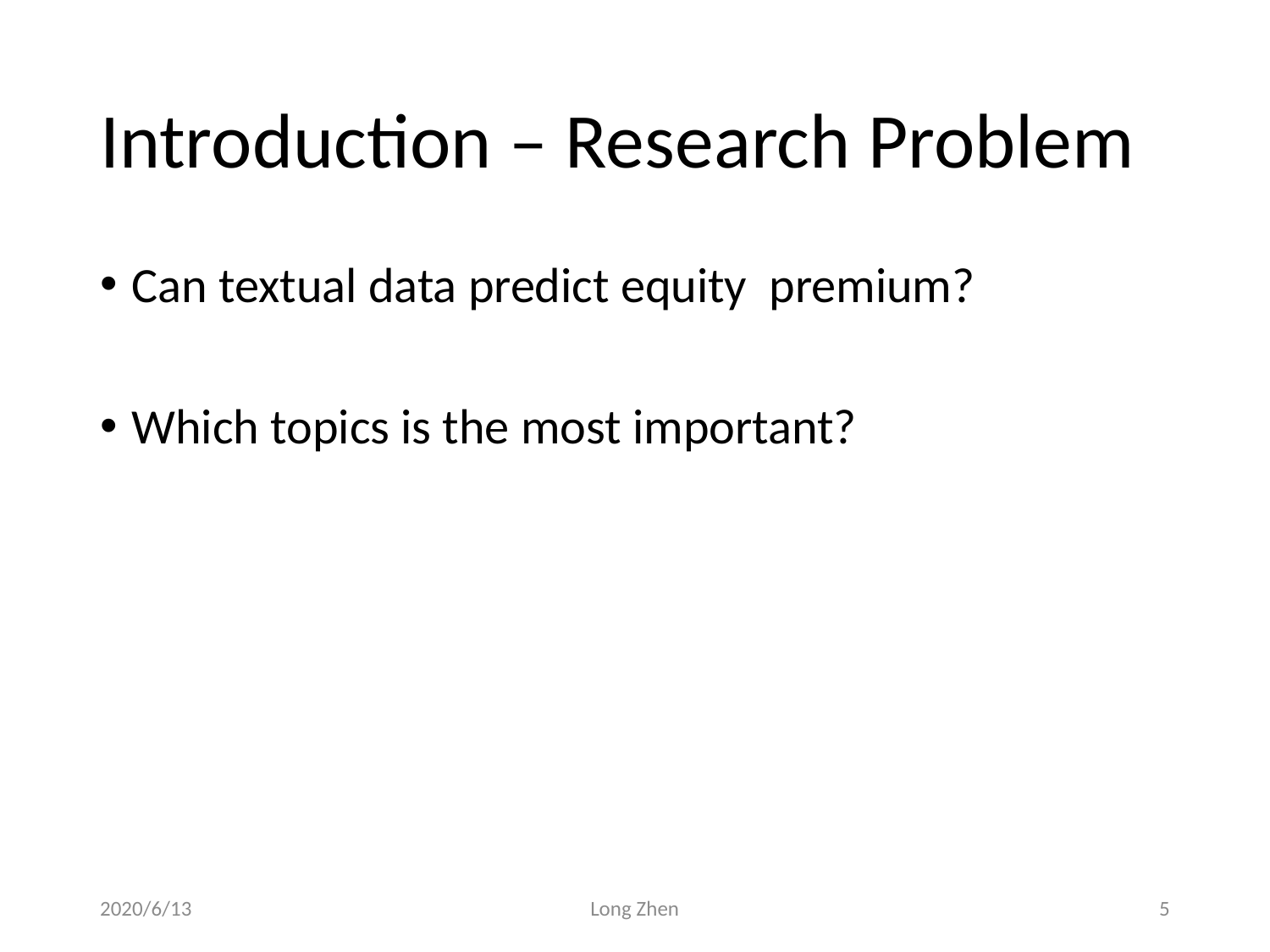

# Introduction – Research Problem
Can textual data predict equity  premium?

Which topics is the most important?

2020/6/13
Long Zhen
5